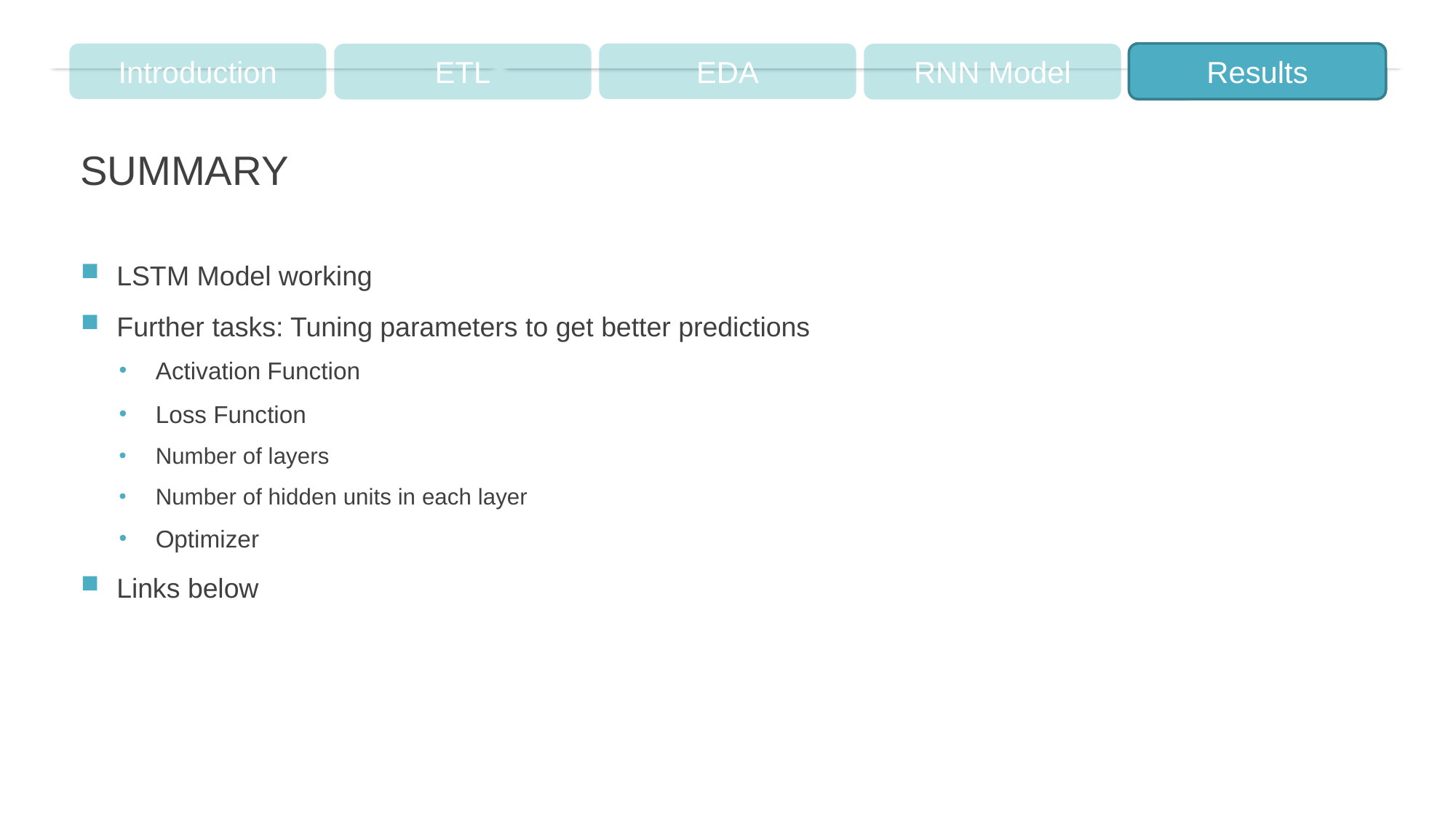

# Summary
LSTM Model working
Further tasks: Tuning parameters to get better predictions
Activation Function
Loss Function
Number of layers
Number of hidden units in each layer
Optimizer
Links below